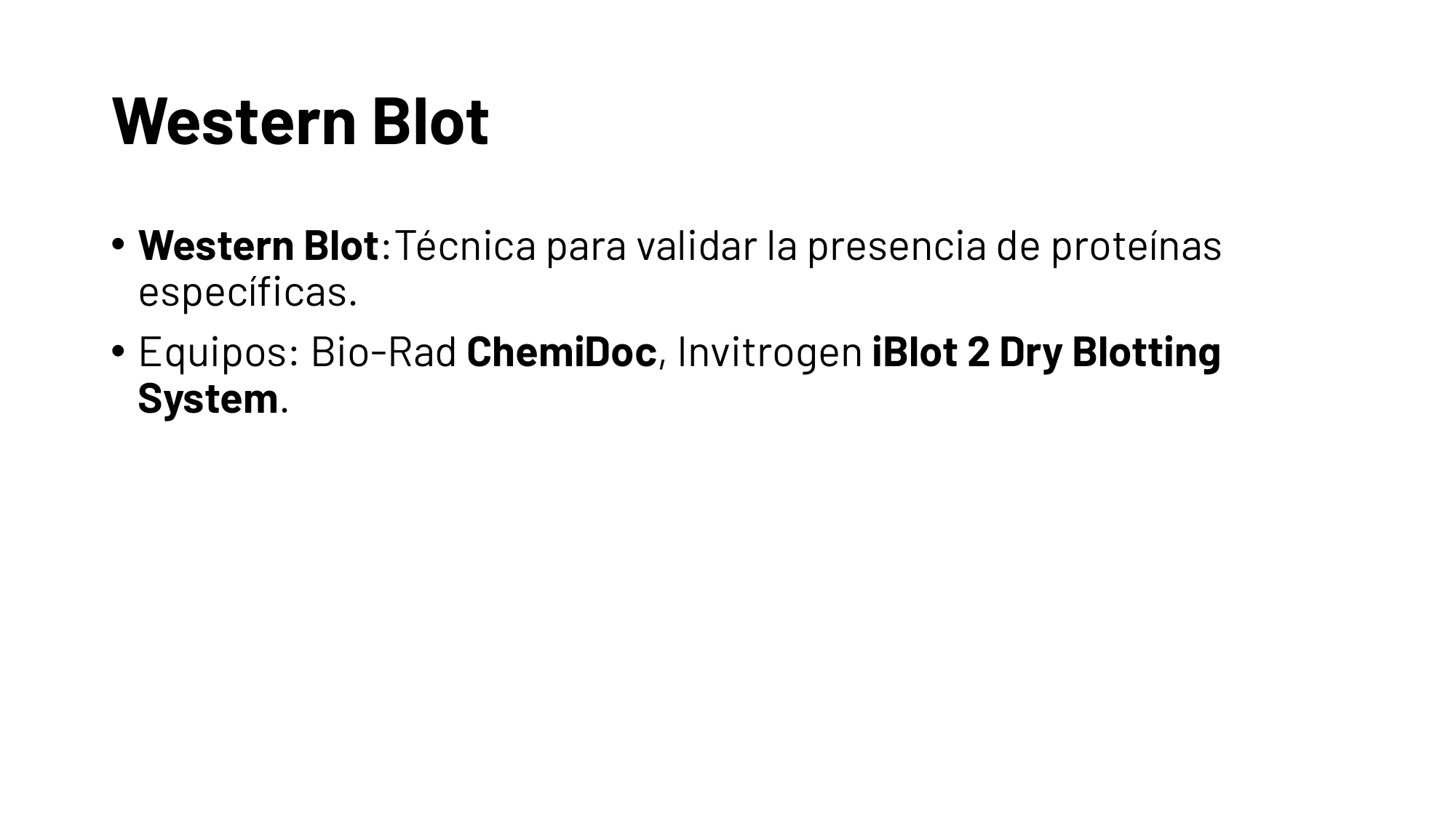

# Western Blot
Western Blot:Técnica para validar la presencia de proteínas específicas.
Equipos: Bio-Rad ChemiDoc, Invitrogen iBlot 2 Dry Blotting System.